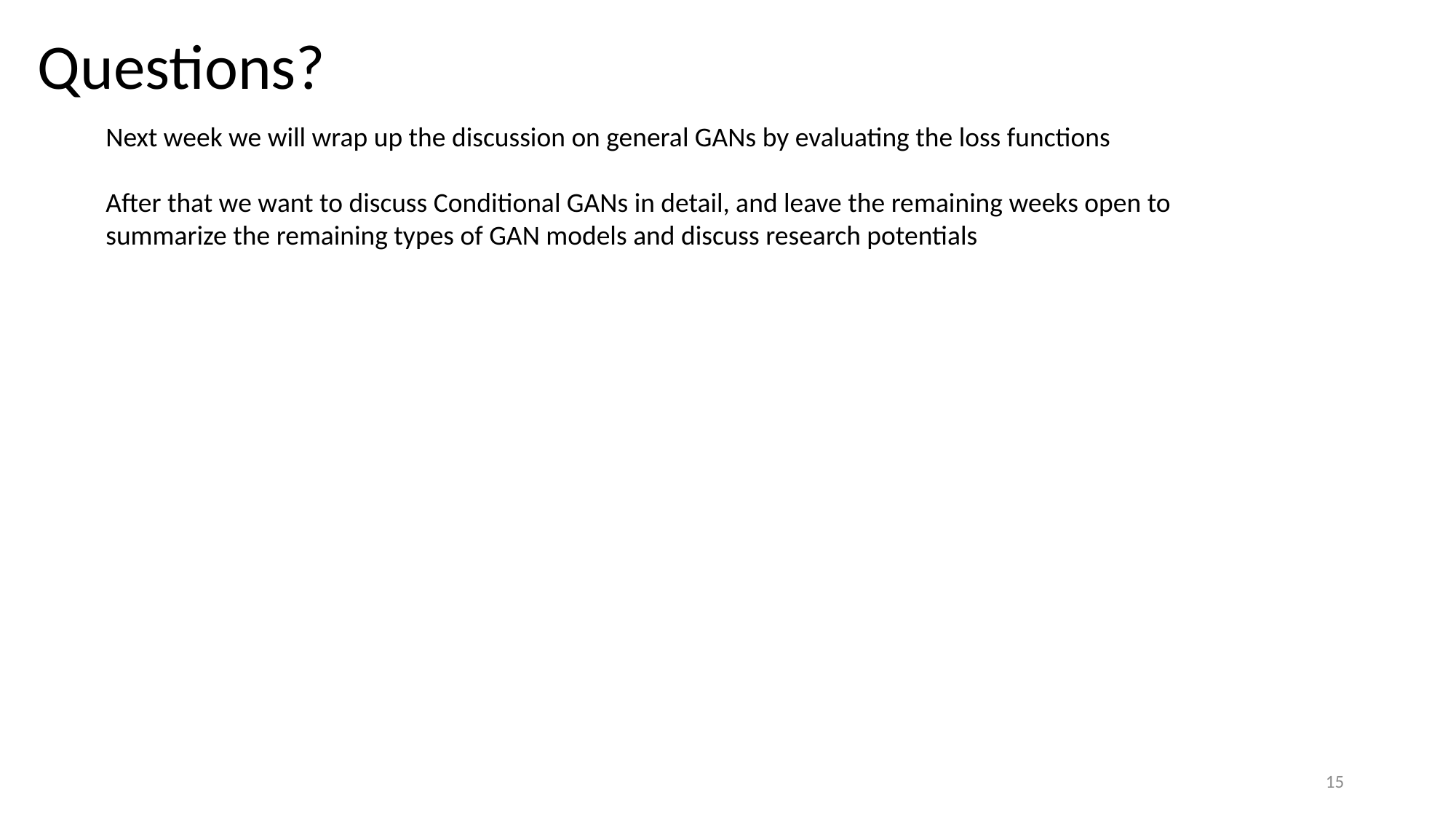

# Questions?
Next week we will wrap up the discussion on general GANs by evaluating the loss functions

After that we want to discuss Conditional GANs in detail, and leave the remaining weeks open to summarize the remaining types of GAN models and discuss research potentials

15